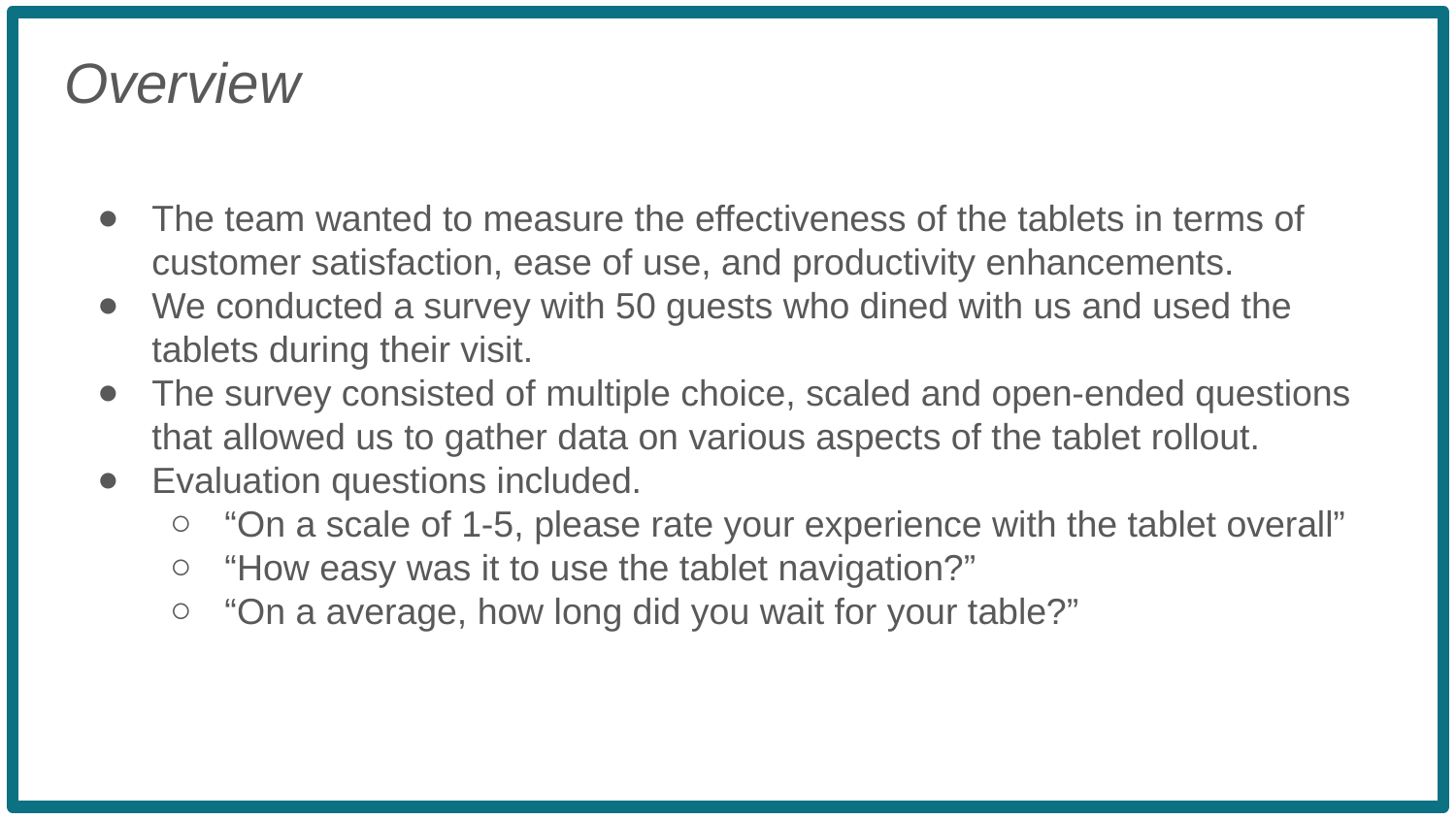

Overview
The team wanted to measure the effectiveness of the tablets in terms of customer satisfaction, ease of use, and productivity enhancements.
We conducted a survey with 50 guests who dined with us and used the tablets during their visit.
The survey consisted of multiple choice, scaled and open-ended questions that allowed us to gather data on various aspects of the tablet rollout.
Evaluation questions included.
“On a scale of 1-5, please rate your experience with the tablet overall”
“How easy was it to use the tablet navigation?”
“On a average, how long did you wait for your table?”